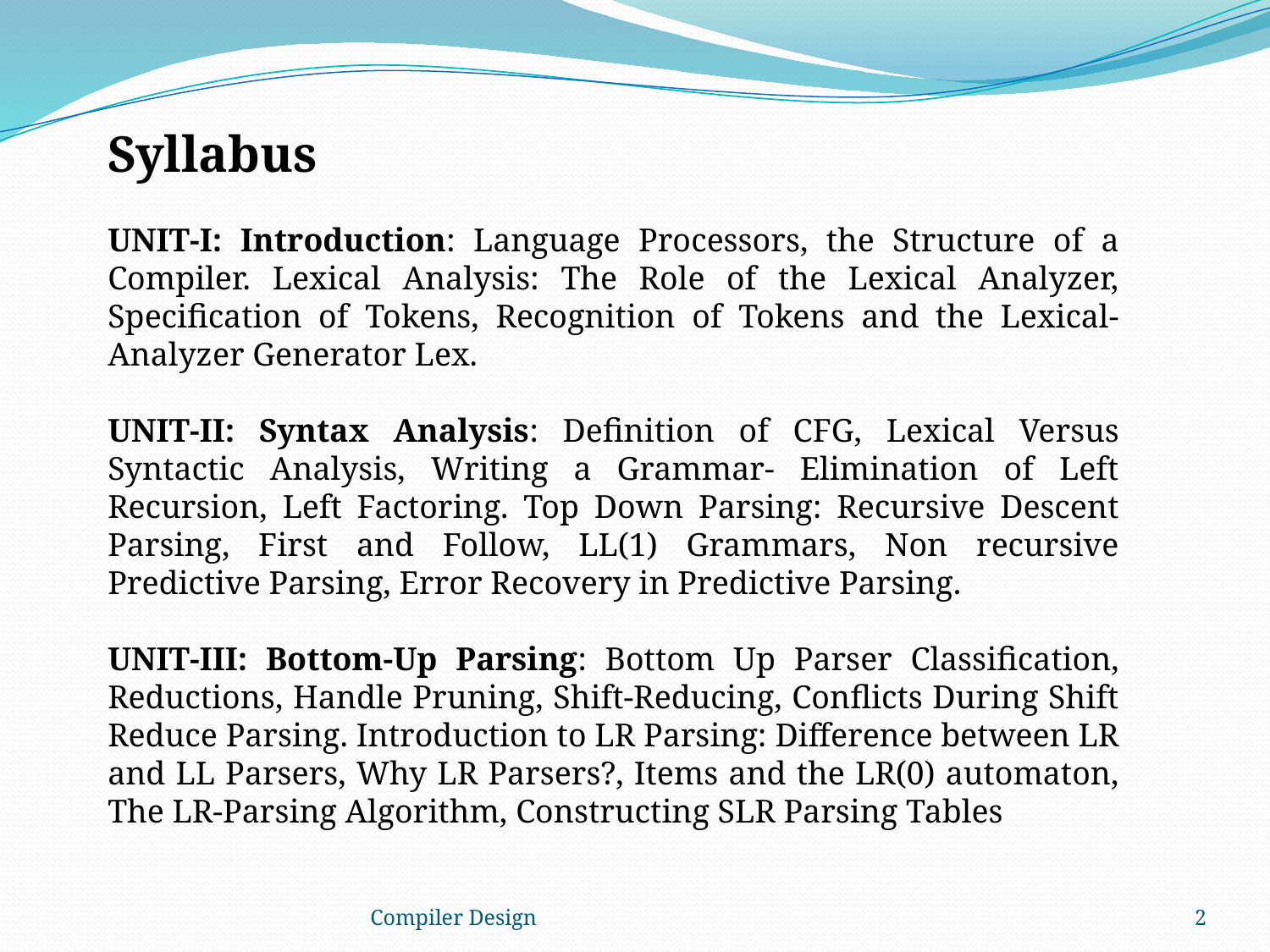

Syllabus

UNIT-I: Introduction: Language Processors, the Structure of a Compiler. Lexical Analysis: The Role of the Lexical Analyzer, Specification of Tokens, Recognition of Tokens and the Lexical-Analyzer Generator Lex.

UNIT-II: Syntax Analysis: Definition of CFG, Lexical Versus Syntactic Analysis, Writing a Grammar- Elimination of Left Recursion, Left Factoring. Top Down Parsing: Recursive Descent Parsing, First and Follow, LL(1) Grammars, Non recursive Predictive Parsing, Error Recovery in Predictive Parsing.

UNIT-III: Bottom-Up Parsing: Bottom Up Parser Classification, Reductions, Handle Pruning, Shift-Reducing, Conflicts During Shift Reduce Parsing. Introduction to LR Parsing: Difference between LR and LL Parsers, Why LR Parsers?, Items and the LR(0) automaton, The LR-Parsing Algorithm, Constructing SLR Parsing Tables

Compiler Design
2